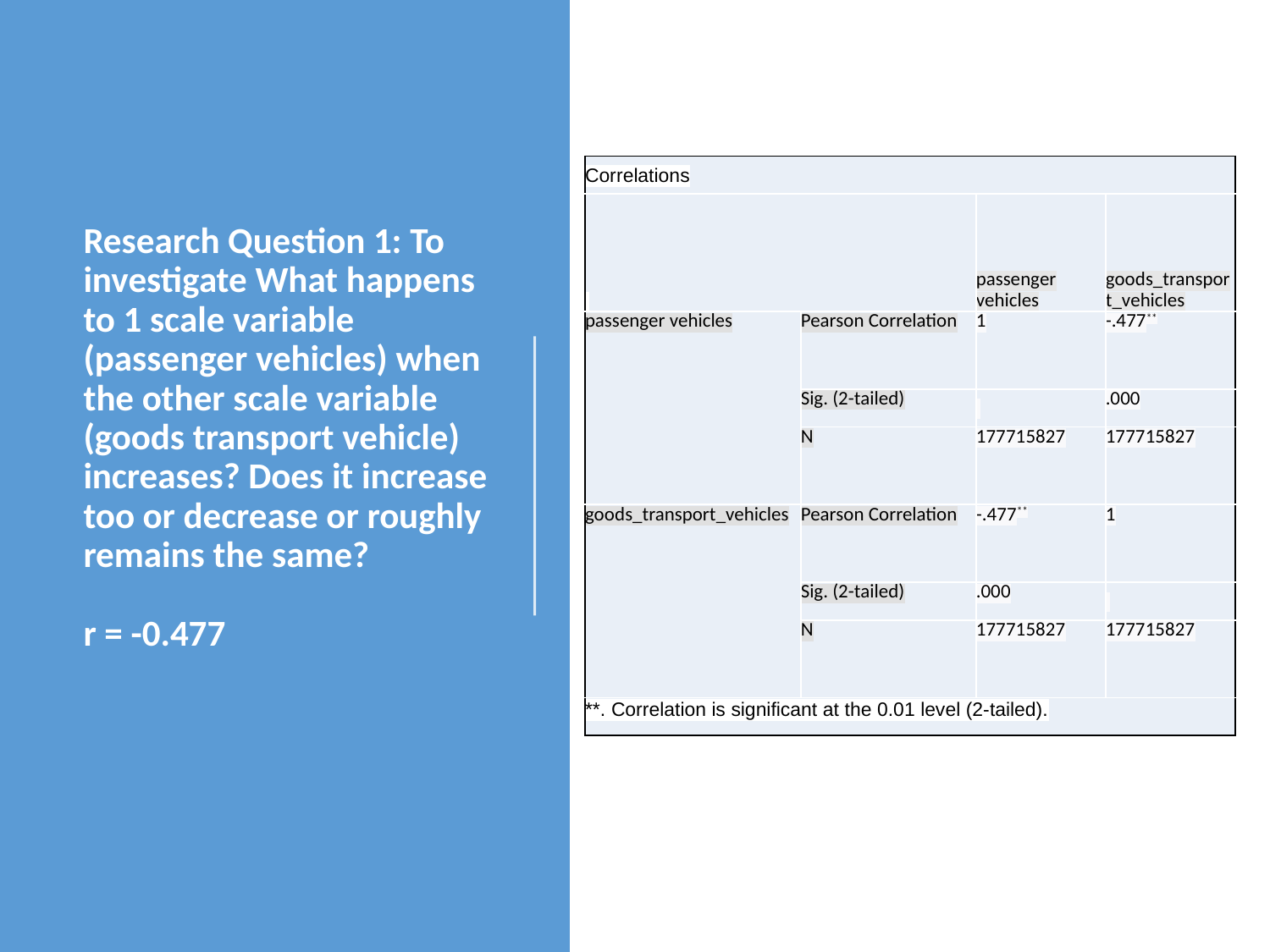

# Research Question 1: To investigate What happens to 1 scale variable (passenger vehicles) when the other scale variable (goods transport vehicle) increases? Does it increase too or decrease or roughly remains the same? r = -0.477
| Correlations |  |  |  |
| --- | --- | --- | --- |
|  |  | passenger vehicles | goods\_transport\_vehicles |
| passenger vehicles | Pearson Correlation | 1 | -.477\*\* |
|  | Sig. (2-tailed) |  | .000 |
|  | N | 177715827 | 177715827 |
| goods\_transport\_vehicles | Pearson Correlation | -.477\*\* | 1 |
|  | Sig. (2-tailed) | .000 |  |
|  | N | 177715827 | 177715827 |
| \*\*. Correlation is significant at the 0.01 level (2-tailed). |  |  |  |